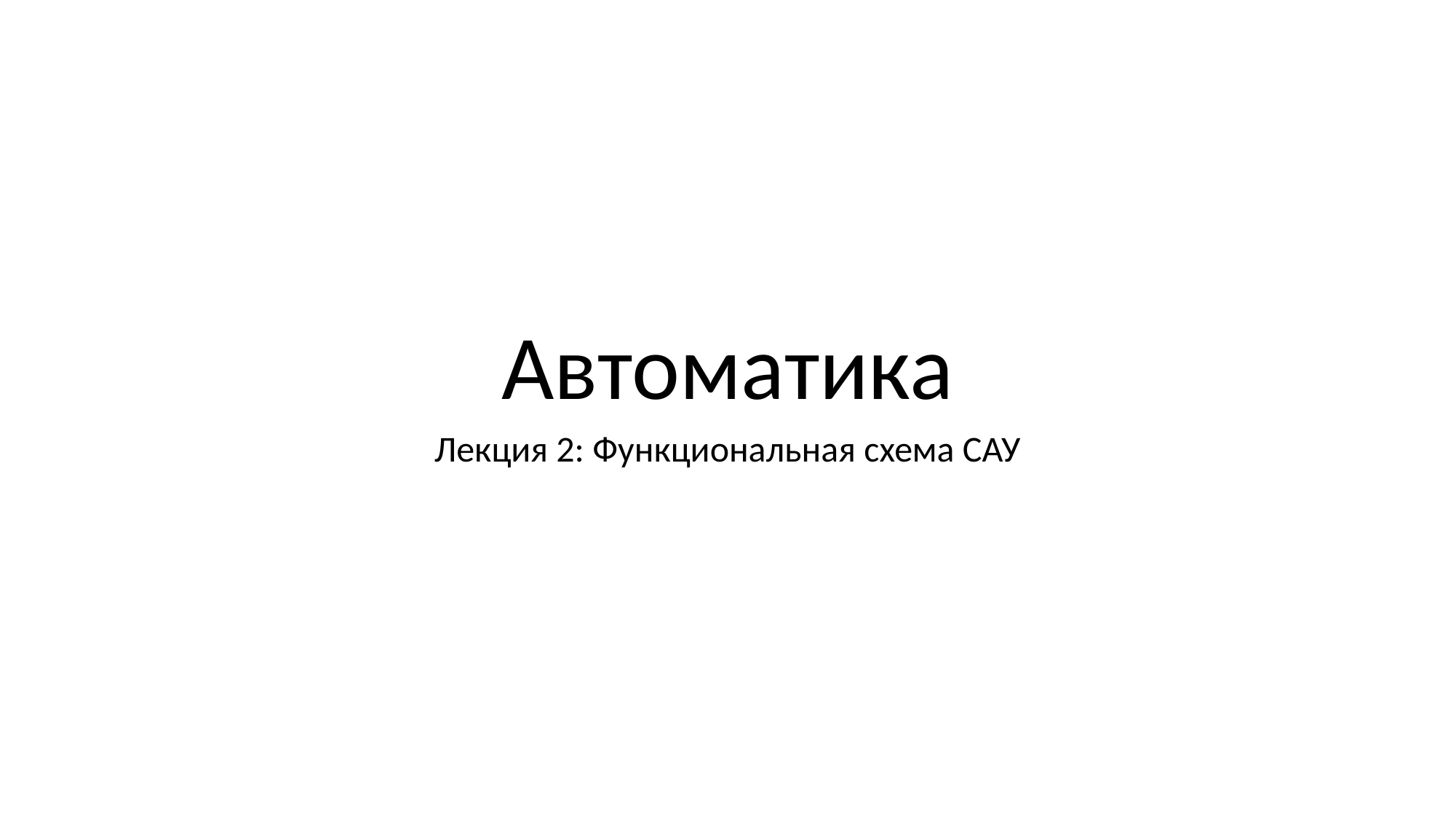

# Автоматика
Лекция 2: Функциональная схема САУ